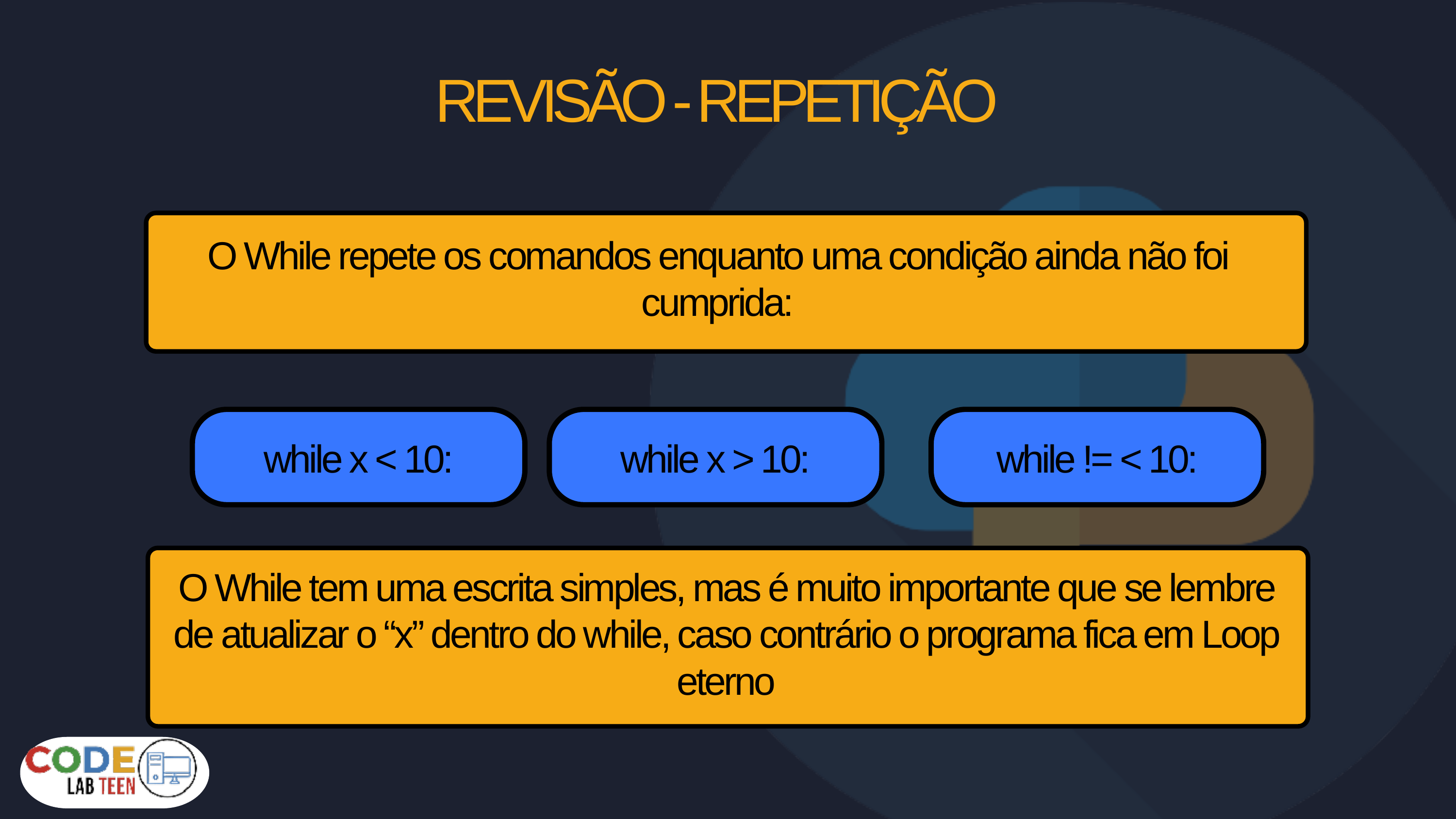

REVISÃO - REPETIÇÃO

O While repete os comandos enquanto uma condição ainda não foi cumprida:

while x < 10:
while x > 10:
while != < 10:

O While tem uma escrita simples, mas é muito importante que se lembre de atualizar o “x” dentro do while, caso contrário o programa fica em Loop eterno